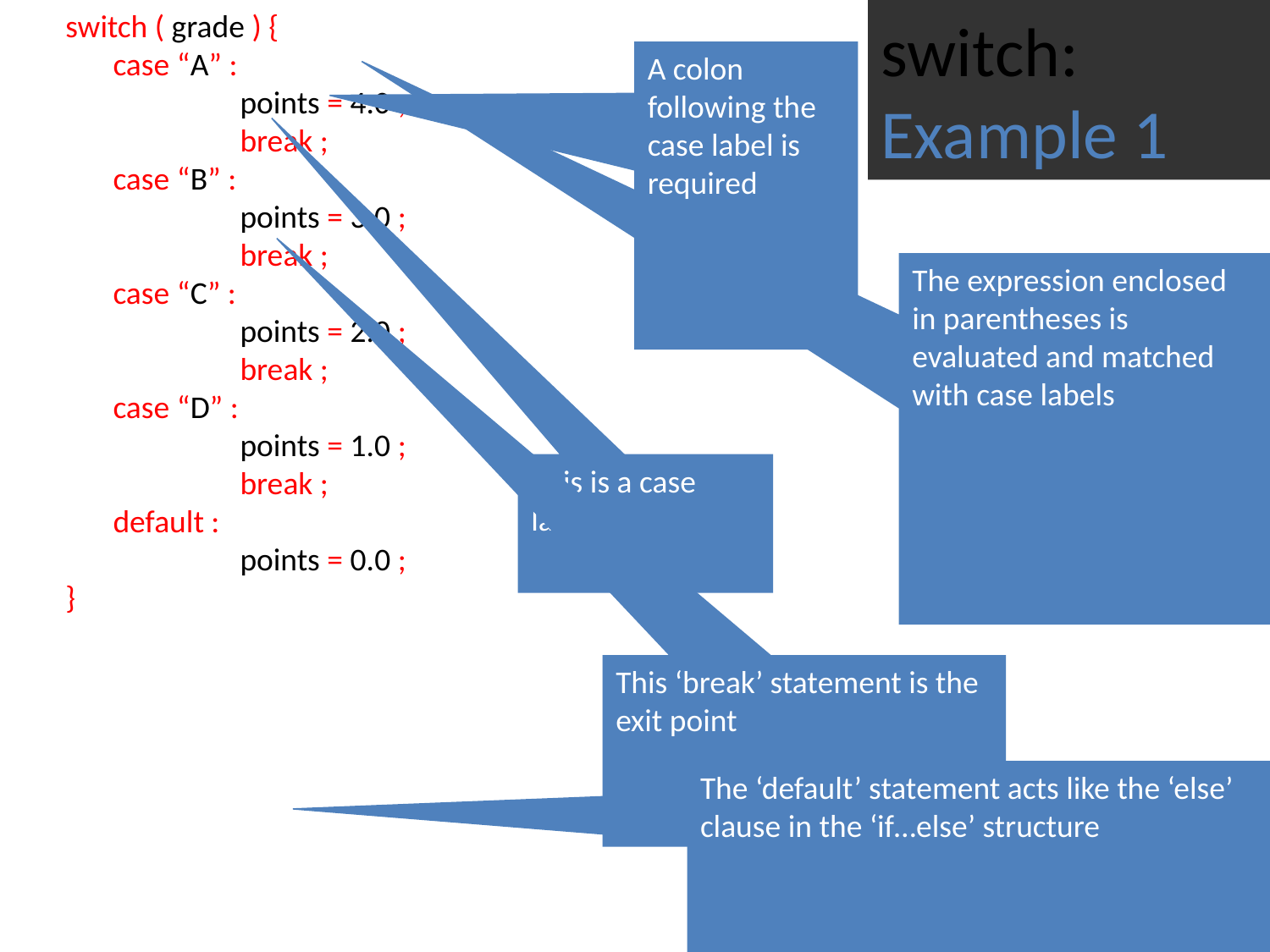

switch ( grade ) {
	case “A” :
		points = 4.0 ;
		break ;
	case “B” :
		points = 3.0 ;
		break ;
	case “C” :
		points = 2.0 ;
		break ;
	case “D” :
		points = 1.0 ;
		break ;
	default :
		points = 0.0 ;
}
# switch: Example 1
A colon following the case label is required
The expression enclosed in parentheses is evaluated and matched with case labels
This is a case label
This ‘break’ statement is the exit point
The ‘default’ statement acts like the ‘else’ clause in the ‘if…else’ structure

39